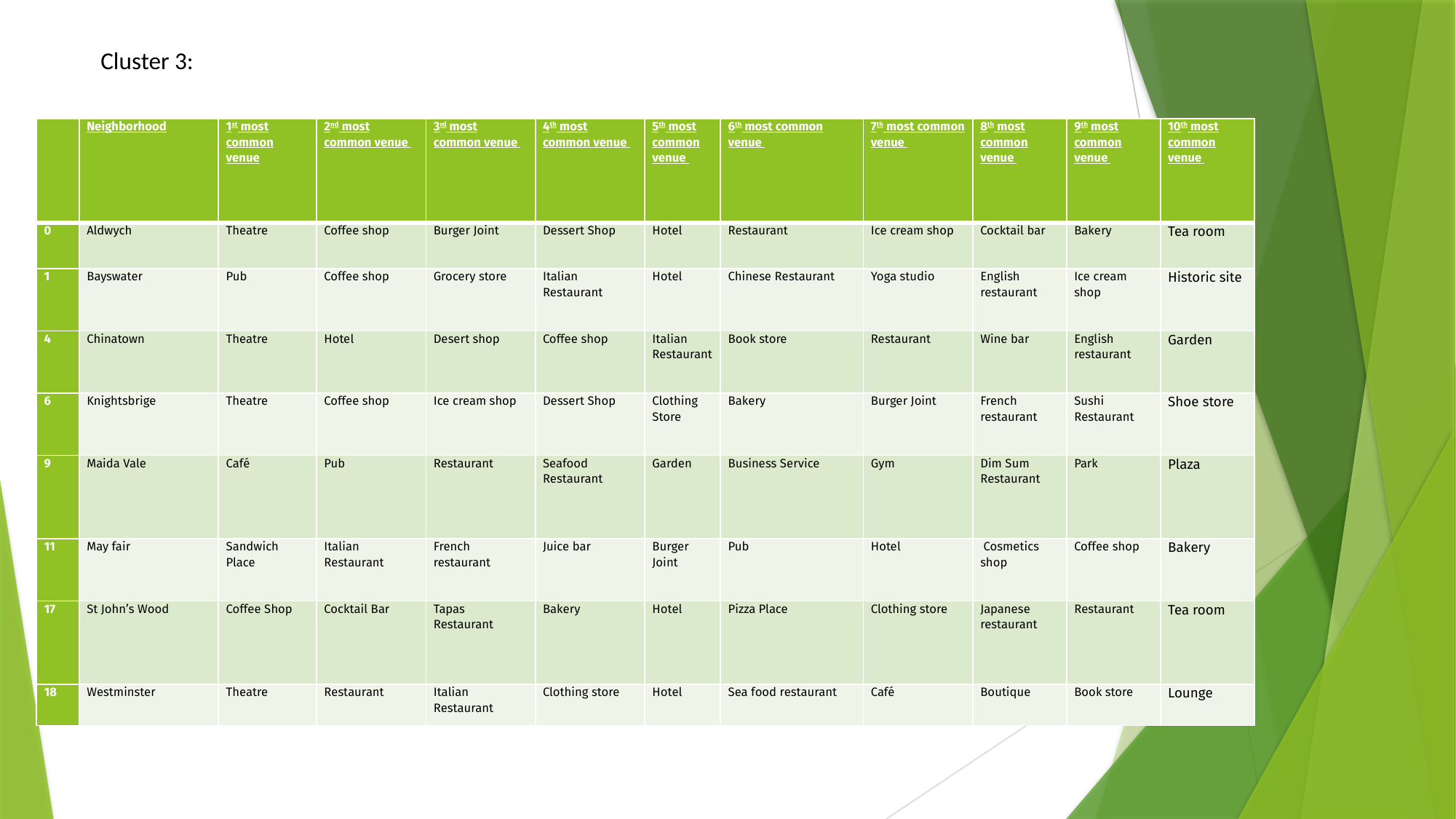

Cluster 3:

|  | Neighborhood | 1st most common venue | 2nd most common venue | 3rd most common venue | 4th most common venue | 5th most common venue | 6th most common venue | 7th most common venue | 8th most common venue | 9th most common venue | 10th most common venue |
| --- | --- | --- | --- | --- | --- | --- | --- | --- | --- | --- | --- |
| 0 | Aldwych | Theatre | Coffee shop | Burger Joint | Dessert Shop | Hotel | Restaurant | Ice cream shop | Cocktail bar | Bakery | Tea room |
| 1 | Bayswater | Pub | Coffee shop | Grocery store | Italian Restaurant | Hotel | Chinese Restaurant | Yoga studio | English restaurant | Ice cream shop | Historic site |
| 4 | Chinatown | Theatre | Hotel | Desert shop | Coffee shop | Italian Restaurant | Book store | Restaurant | Wine bar | English restaurant | Garden |
| 6 | Knightsbrige | Theatre | Coffee shop | Ice cream shop | Dessert Shop | Clothing Store | Bakery | Burger Joint | French restaurant | Sushi Restaurant | Shoe store |
| 9 | Maida Vale | Café | Pub | Restaurant | Seafood Restaurant | Garden | Business Service | Gym | Dim Sum Restaurant | Park | Plaza |
| 11 | May fair | Sandwich Place | Italian Restaurant | French restaurant | Juice bar | Burger Joint | Pub | Hotel | Cosmetics shop | Coffee shop | Bakery |
| 17 | St John’s Wood | Coffee Shop | Cocktail Bar | Tapas Restaurant | Bakery | Hotel | Pizza Place | Clothing store | Japanese restaurant | Restaurant | Tea room |
| 18 | Westminster | Theatre | Restaurant | Italian Restaurant | Clothing store | Hotel | Sea food restaurant | Café | Boutique | Book store | Lounge |